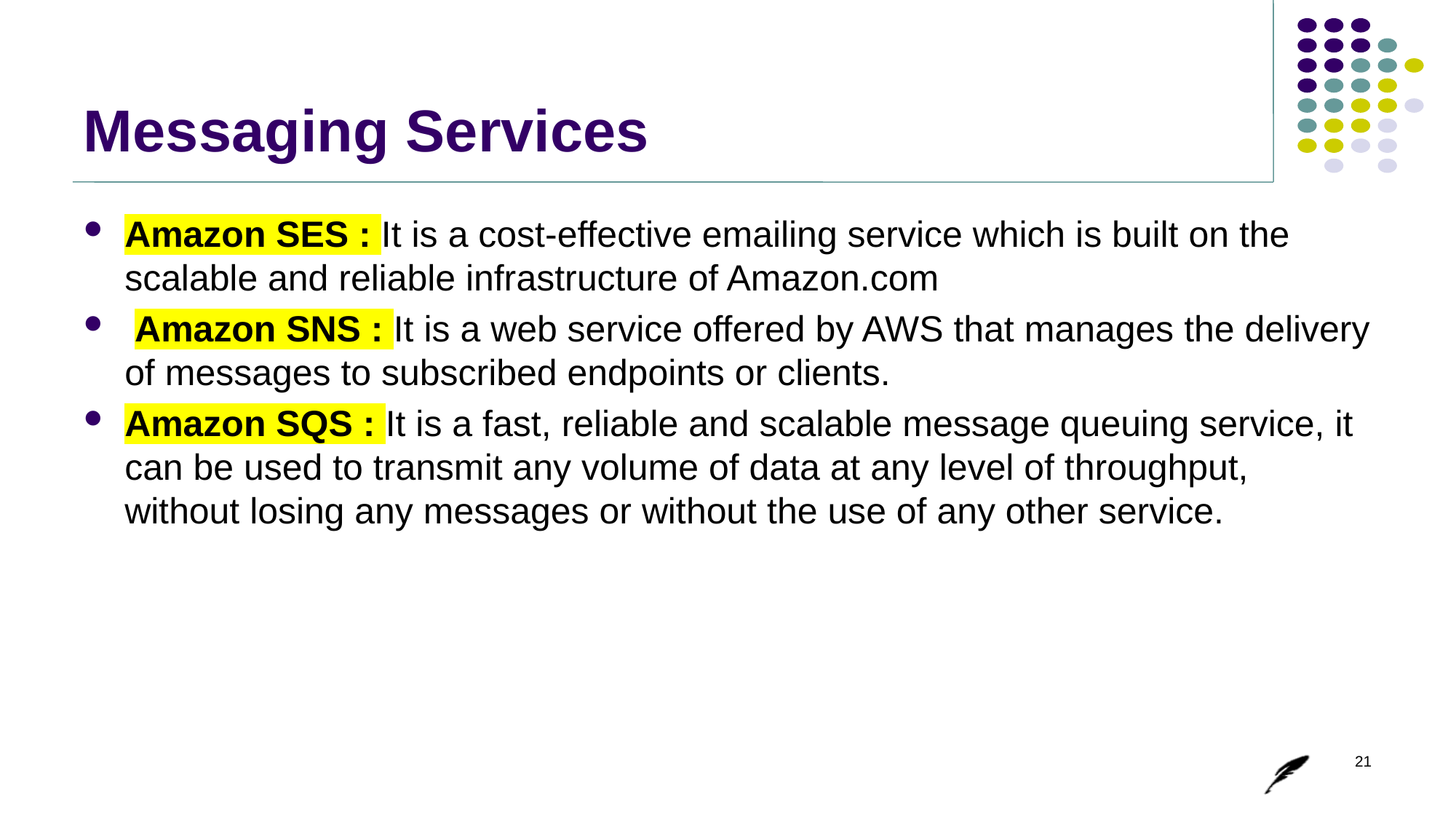

# Messaging Services
Amazon SES : It is a cost-effective emailing service which is built on the scalable and reliable infrastructure of Amazon.com
 Amazon SNS : It is a web service offered by AWS that manages the delivery of messages to subscribed endpoints or clients.
Amazon SQS : It is a fast, reliable and scalable message queuing service, it can be used to transmit any volume of data at any level of throughput, without losing any messages or without the use of any other service.
21